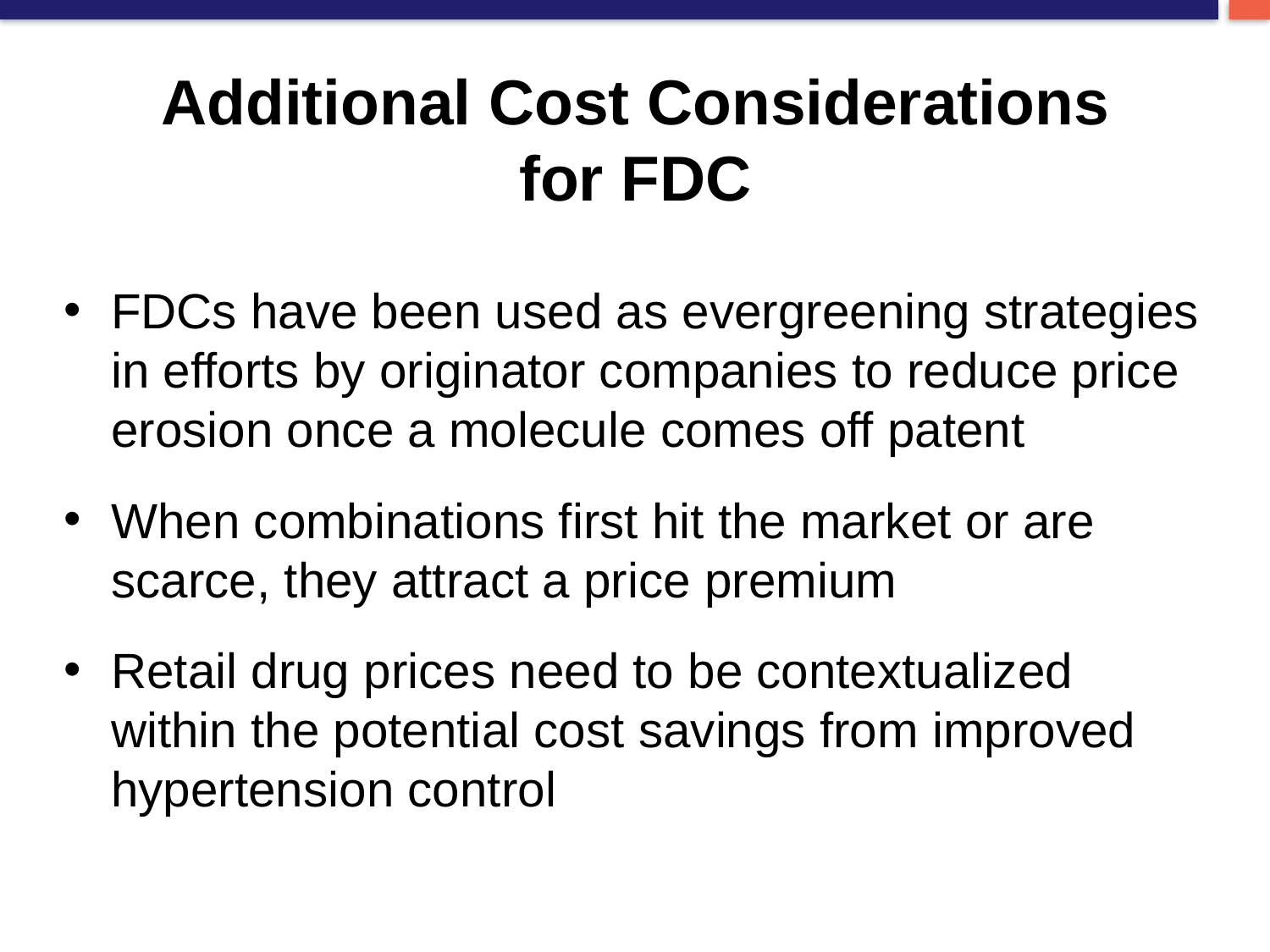

# Additional Cost Considerations for FDC
FDCs have been used as evergreening strategies in efforts by originator companies to reduce price erosion once a molecule comes off patent
When combinations first hit the market or are scarce, they attract a price premium
Retail drug prices need to be contextualized within the potential cost savings from improved hypertension control